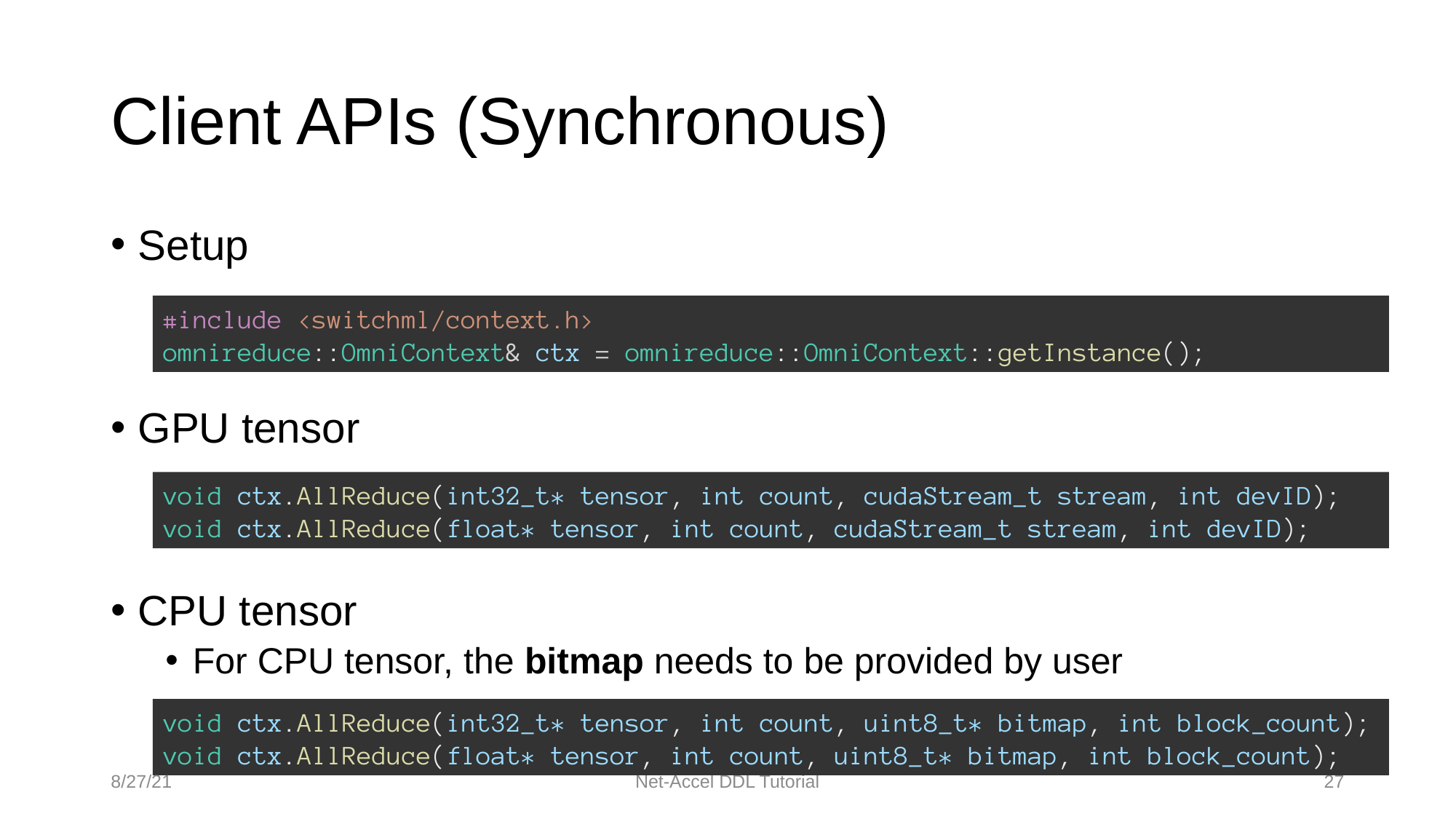

# Client APIs (Synchronous)
Setup

GPU tensor

CPU tensor
For CPU tensor, the bitmap needs to be provided by user
#include <switchml/context.h>
omnireduce::OmniContext& ctx = omnireduce::OmniContext::getInstance();
void ctx.AllReduce(int32_t* tensor, int count, cudaStream_t stream, int devID);
void ctx.AllReduce(float* tensor, int count, cudaStream_t stream, int devID);
void ctx.AllReduce(int32_t* tensor, int count, uint8_t* bitmap, int block_count);
void ctx.AllReduce(float* tensor, int count, uint8_t* bitmap, int block_count);
8/27/21
Net-Accel DDL Tutorial
27